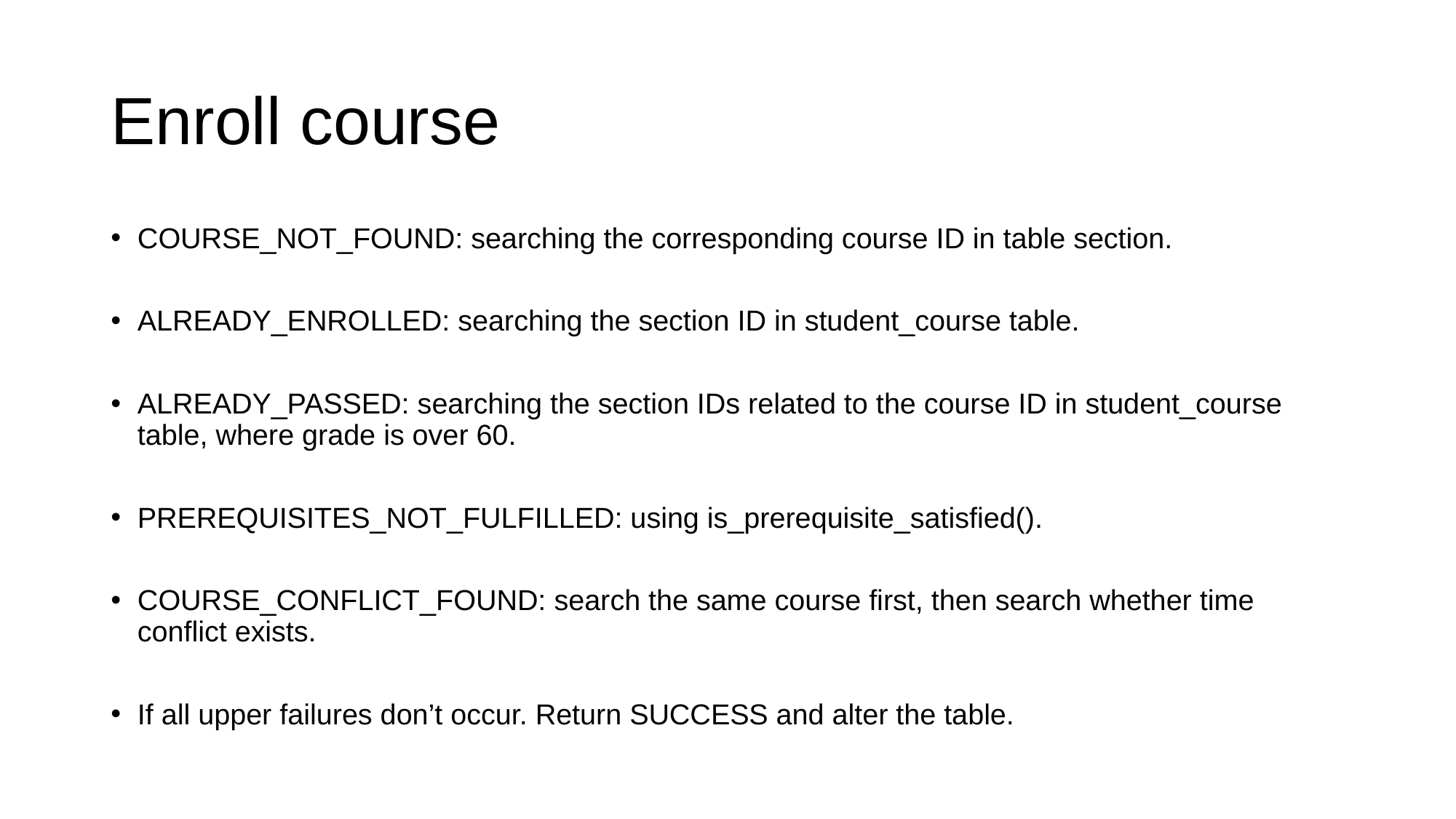

# Enroll course
COURSE_NOT_FOUND: searching the corresponding course ID in table section.

​ALREADY_ENROLLED: searching the section ID in student_course table.

​ALREADY_PASSED: searching the section IDs related to the course ID in student_course table, where grade is over 60.

​PREREQUISITES_NOT_FULFILLED: using is_prerequisite_satisfied().

​COURSE_CONFLICT_FOUND: search the same course first, then search whether time conflict exists.

If all upper failures don’t occur. Return SUCCESS and alter the table.